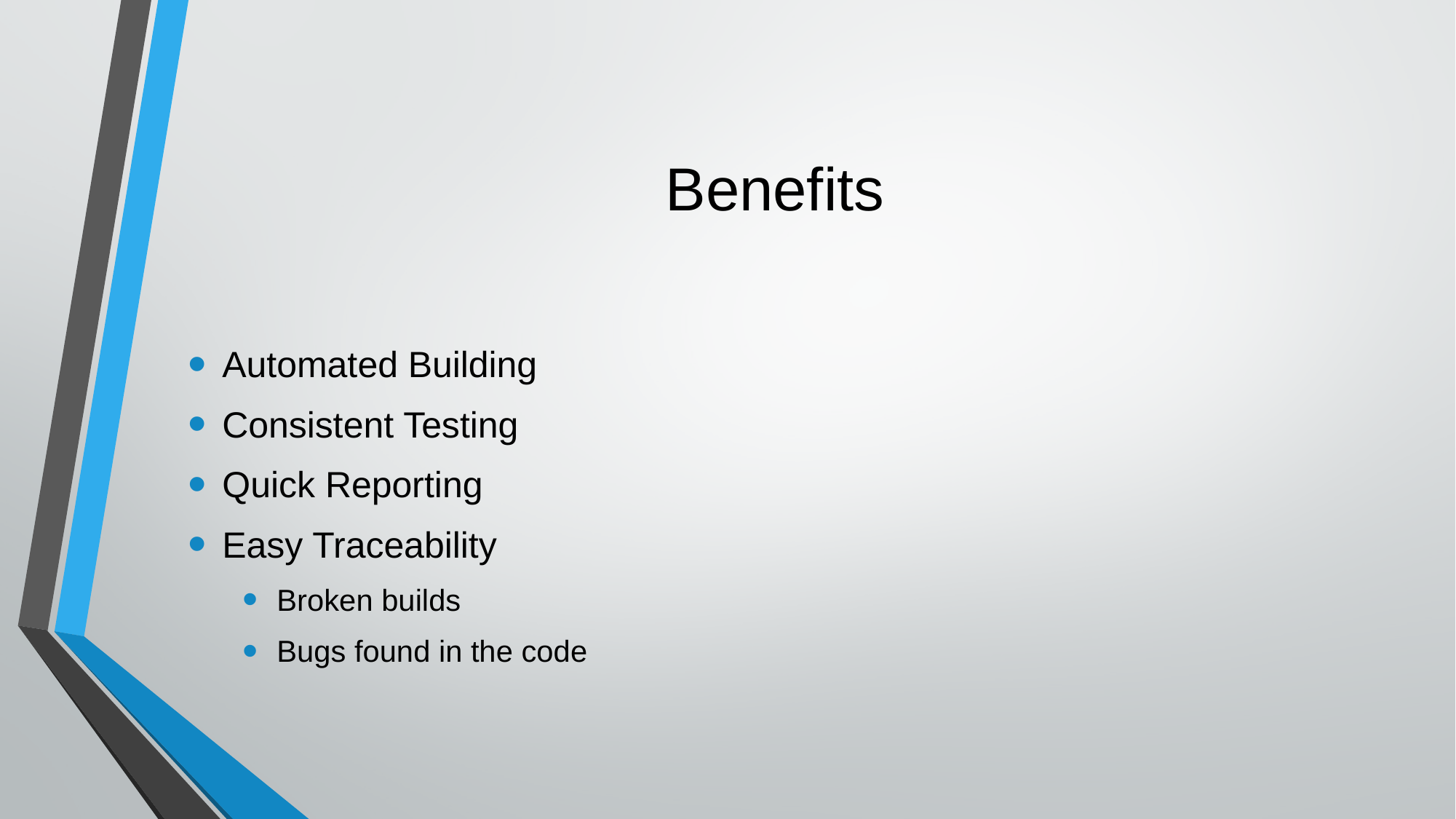

# Benefits
Automated Building
Consistent Testing
Quick Reporting
Easy Traceability
Broken builds
Bugs found in the code